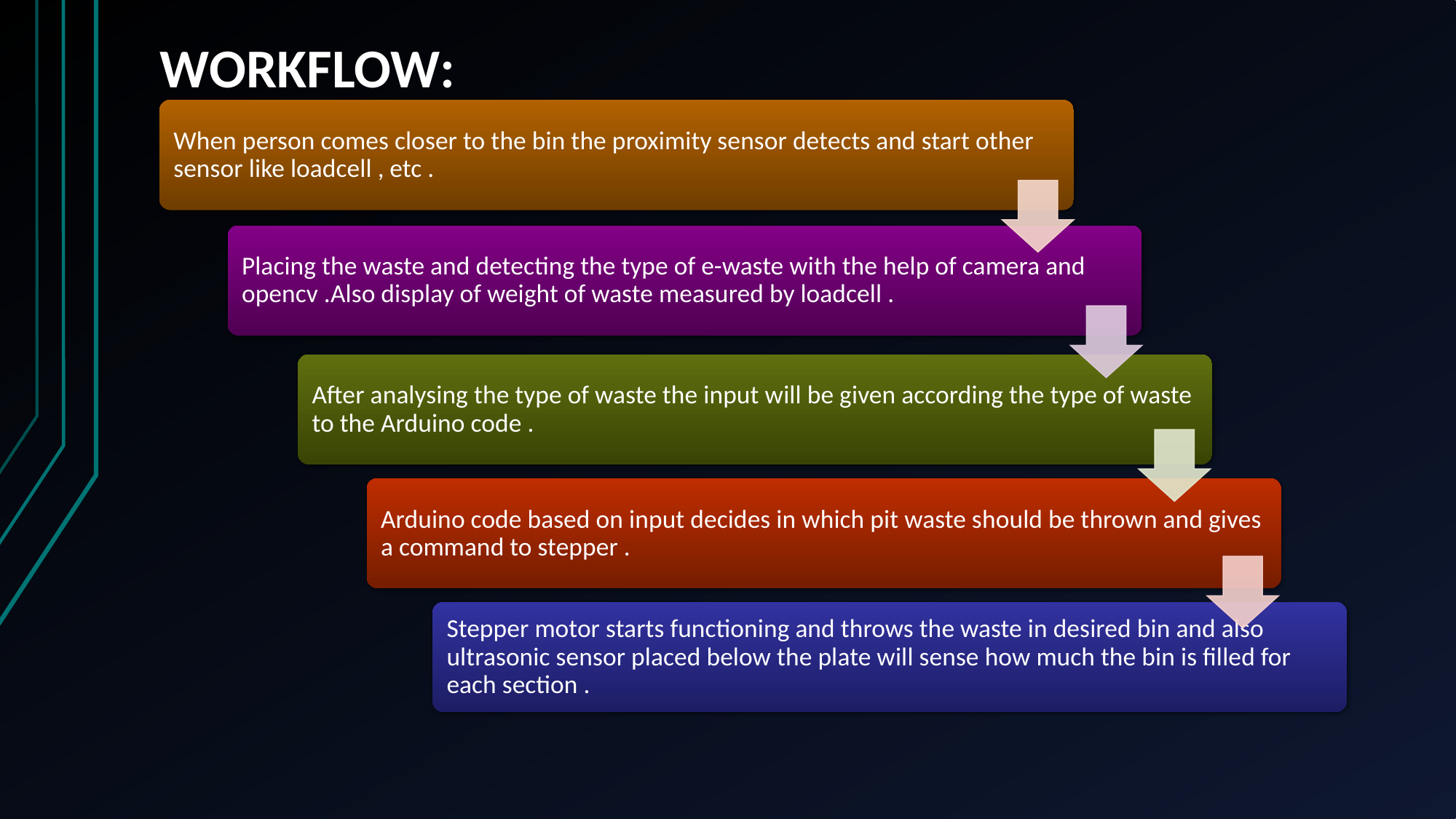

# WORKFLOW:
When person comes closer to the bin the proximity sensor detects and start other sensor like loadcell , etc .
Placing the waste and detecting the type of e-waste with the help of camera and opencv .Also display of weight of waste measured by loadcell .
After analysing the type of waste the input will be given according the type of waste to the Arduino code .
Arduino code based on input decides in which pit waste should be thrown and gives a command to stepper .
Stepper motor starts functioning and throws the waste in desired bin and also ultrasonic sensor placed below the plate will sense how much the bin is filled for each section .